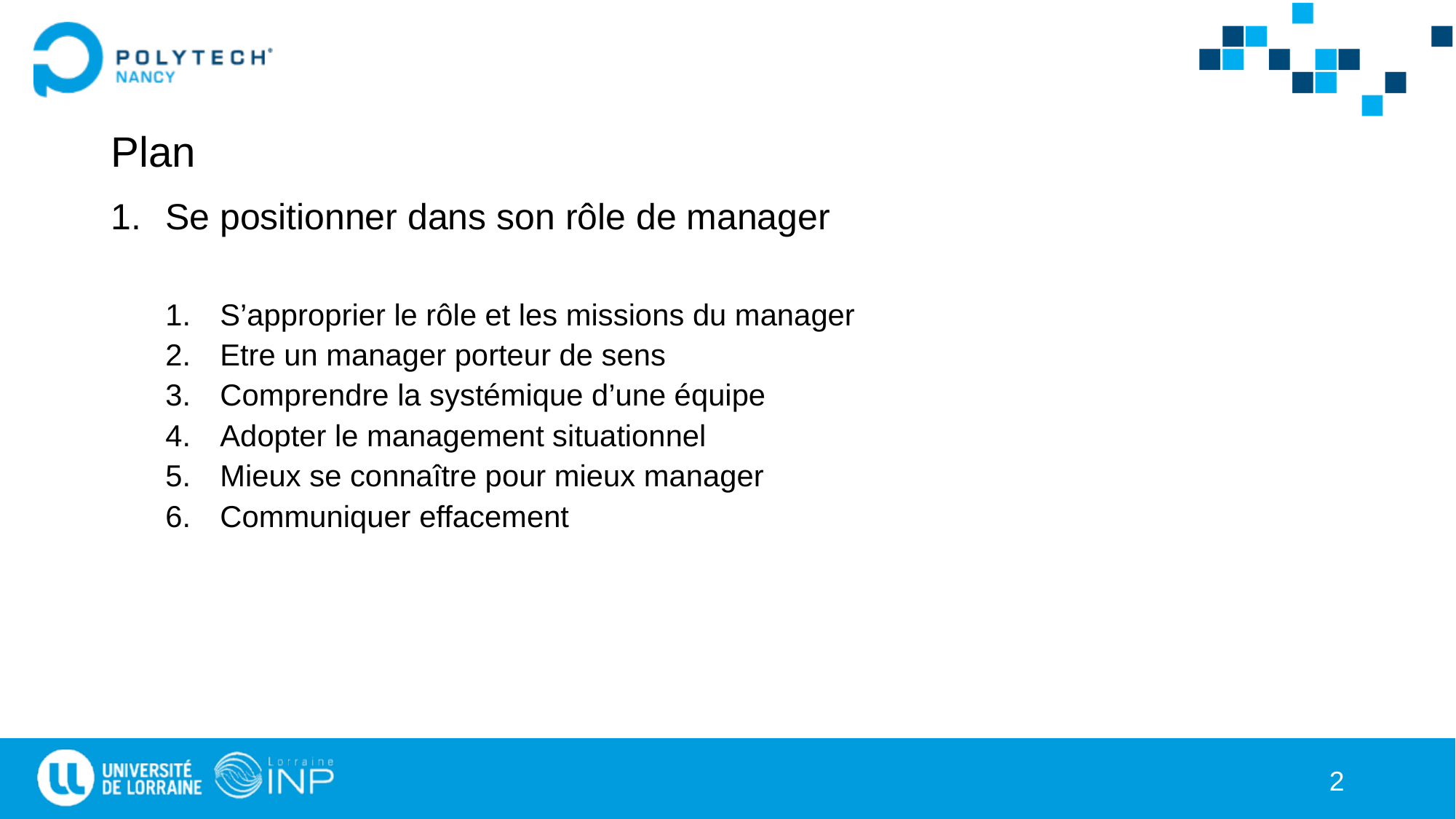

# Plan
Se positionner dans son rôle de manager

S’approprier le rôle et les missions du manager
Etre un manager porteur de sens
Comprendre la systémique d’une équipe
Adopter le management situationnel
Mieux se connaître pour mieux manager
Communiquer effacement